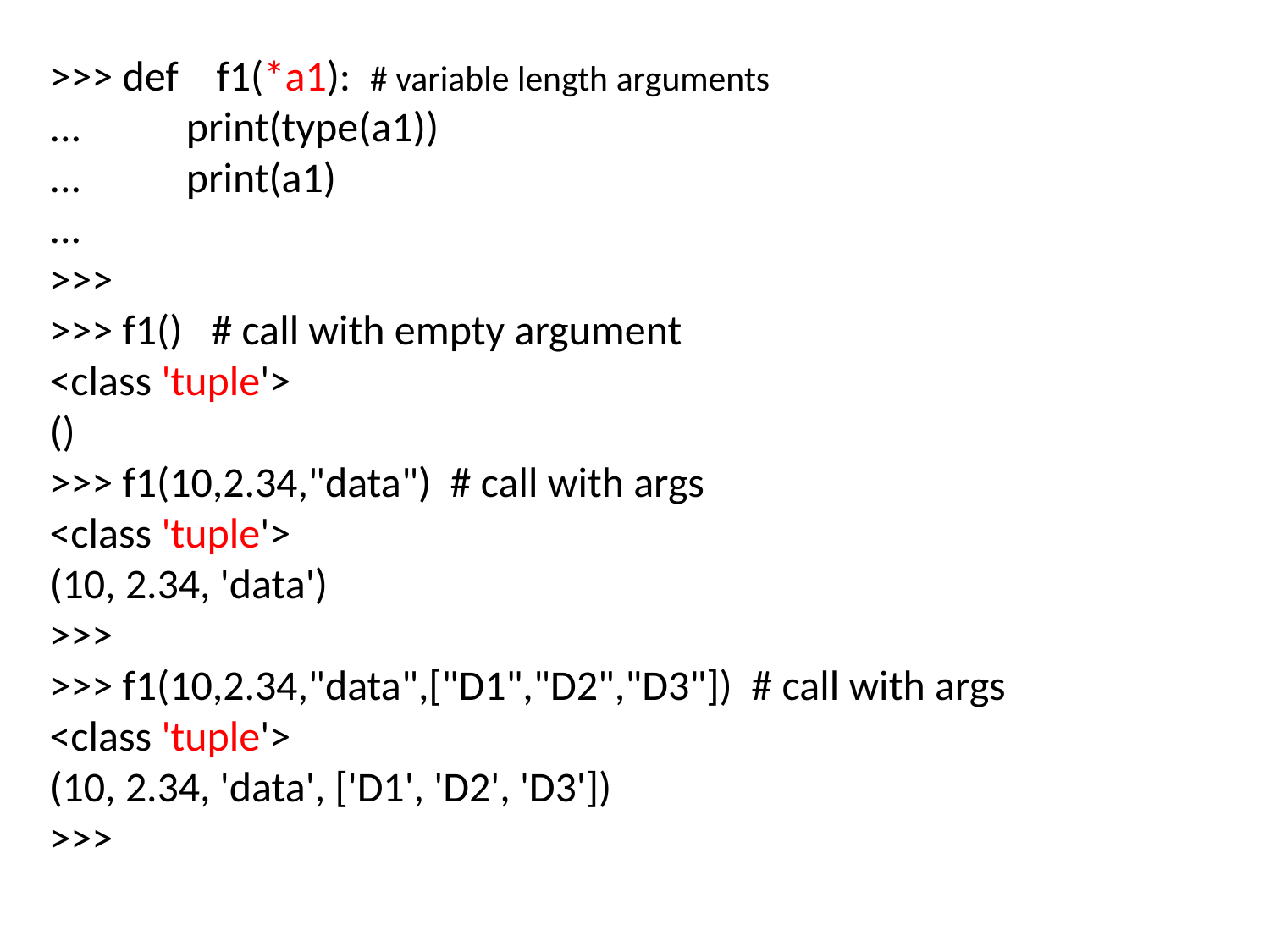

>>> def    f1(*a1):  # variable length arguments
...           print(type(a1))
...           print(a1)
...
>>>
>>> f1()   # call with empty argument
<class 'tuple'>
()
>>> f1(10,2.34,"data")  # call with args
<class 'tuple'>
(10, 2.34, 'data')
>>>
>>> f1(10,2.34,"data",["D1","D2","D3"])  # call with args
<class 'tuple'>
(10, 2.34, 'data', ['D1', 'D2', 'D3'])
>>>